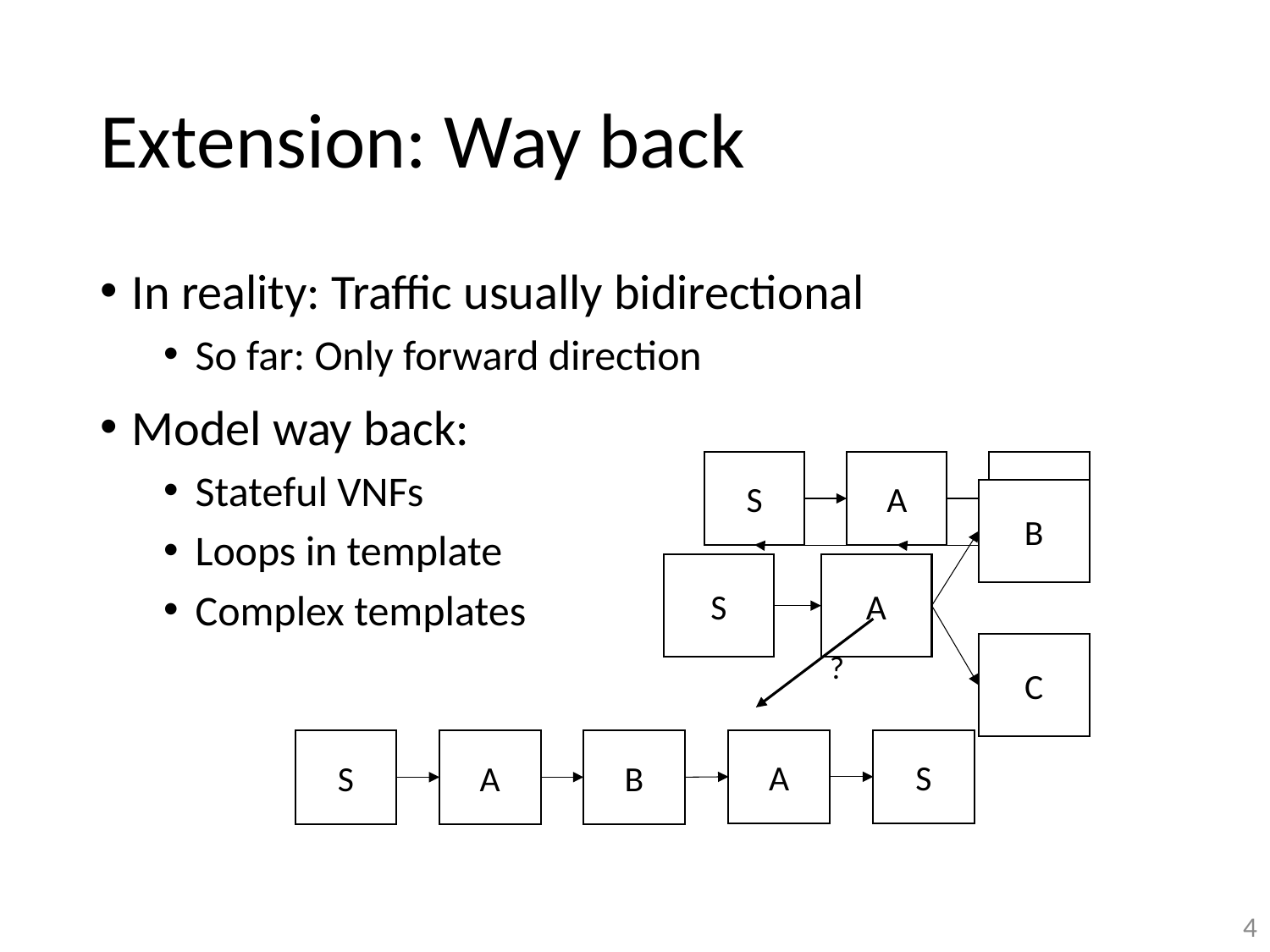

# Extension: Way back
In reality: Traffic usually bidirectional
So far: Only forward direction
Model way back:
Stateful VNFs
Loops in template
Complex templates
S
A
B
B
A
S
C
?
S
A
S
A
B
4